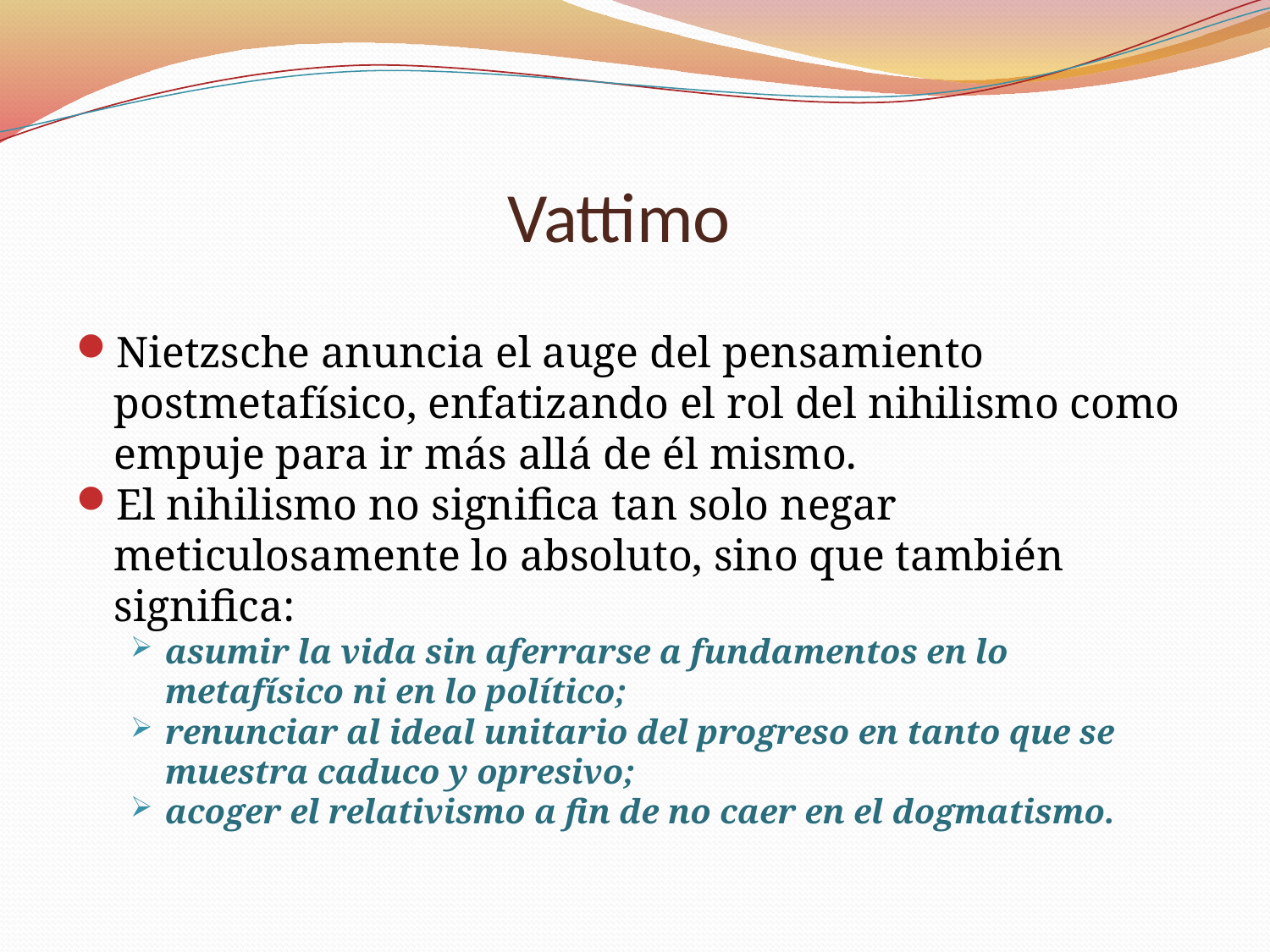

# Vattimo

Nietzsche anuncia el auge del pensamiento postmetafísico, enfatizando el rol del nihilismo como empuje para ir más allá de él mismo.
El nihilismo no significa tan solo negar meticulosamente lo absoluto, sino que también significa:
asumir la vida sin aferrarse a fundamentos en lo metafísico ni en lo político;
renunciar al ideal unitario del progreso en tanto que se muestra caduco y opresivo;
acoger el relativismo a fin de no caer en el dogmatismo.